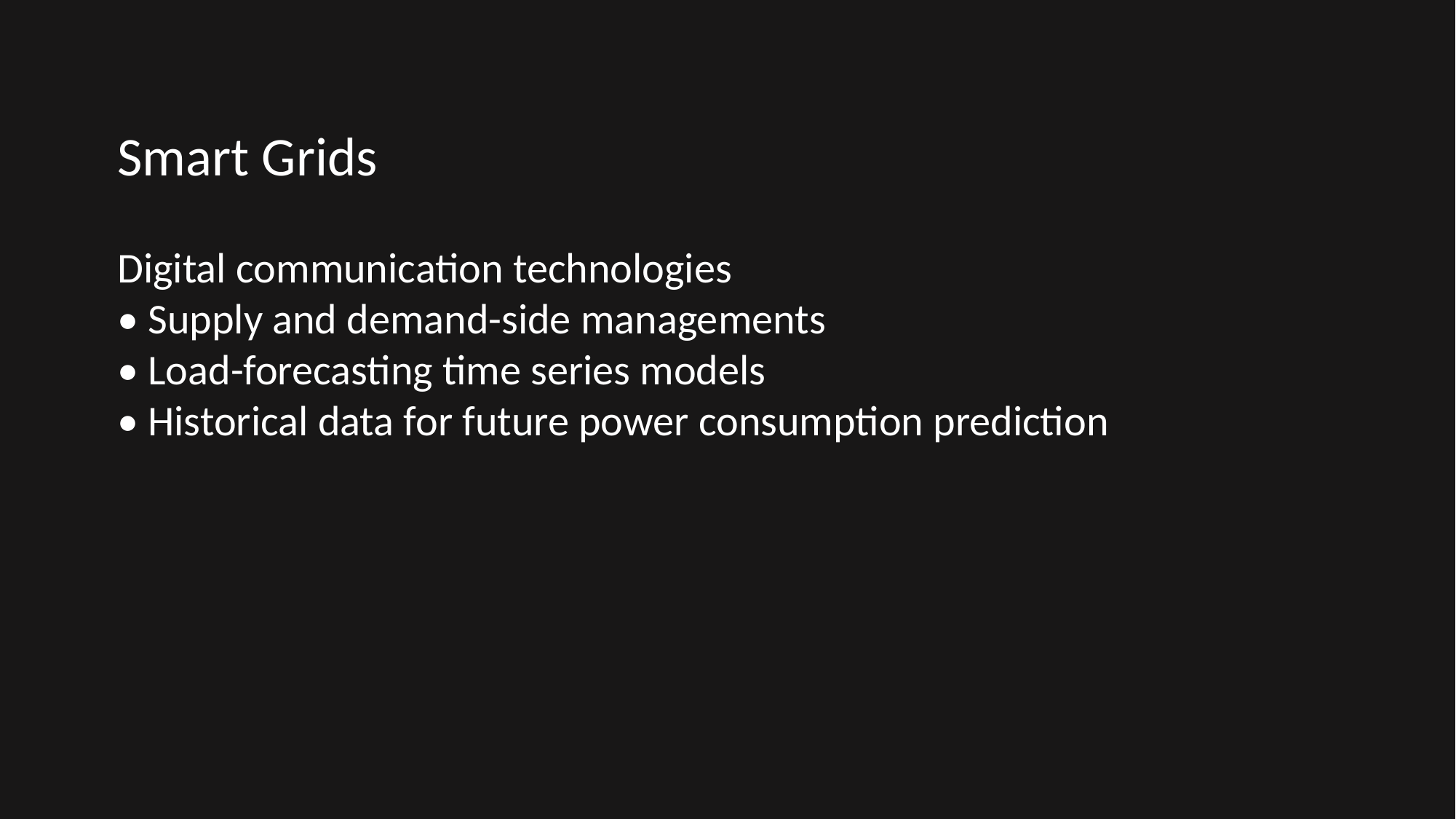

Smart Grids
Digital communication technologies
• Supply and demand-side managements
• Load-forecasting time series models
• Historical data for future power consumption prediction